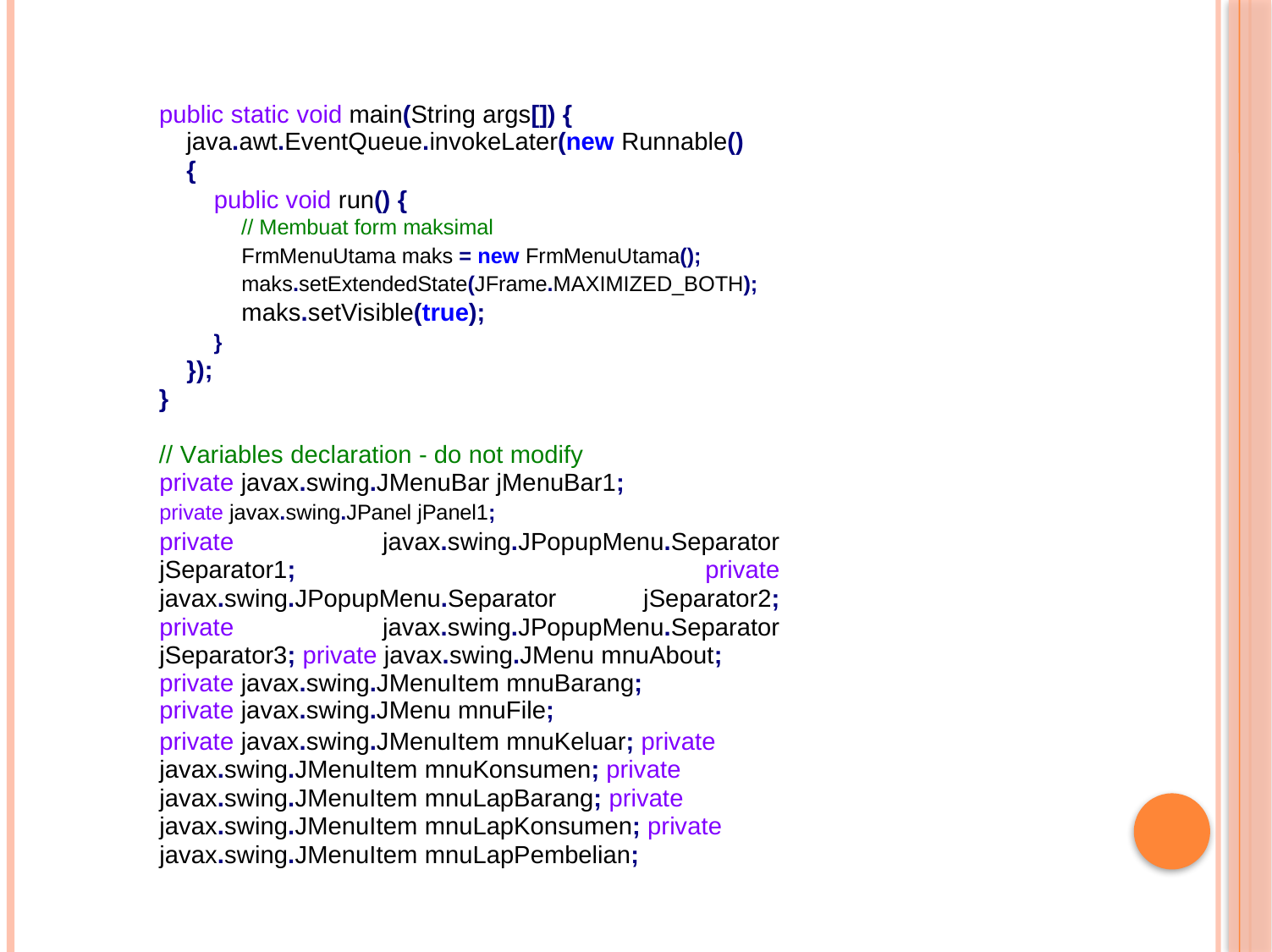

public static void main(String args[]) {
java.awt.EventQueue.invokeLater(new Runnable() {
public void run() {
// Membuat form maksimal
FrmMenuUtama maks = new FrmMenuUtama();
maks.setExtendedState(JFrame.MAXIMIZED_BOTH);
maks.setVisible(true);
}
});
}
// Variables declaration - do not modify
private javax.swing.JMenuBar jMenuBar1;
private javax.swing.JPanel jPanel1;
private javax.swing.JPopupMenu.Separator jSeparator1; private javax.swing.JPopupMenu.Separator jSeparator2; private javax.swing.JPopupMenu.Separator jSeparator3; private javax.swing.JMenu mnuAbout;
private javax.swing.JMenuItem mnuBarang;
private javax.swing.JMenu mnuFile;
private javax.swing.JMenuItem mnuKeluar; private javax.swing.JMenuItem mnuKonsumen; private javax.swing.JMenuItem mnuLapBarang; private javax.swing.JMenuItem mnuLapKonsumen; private javax.swing.JMenuItem mnuLapPembelian;